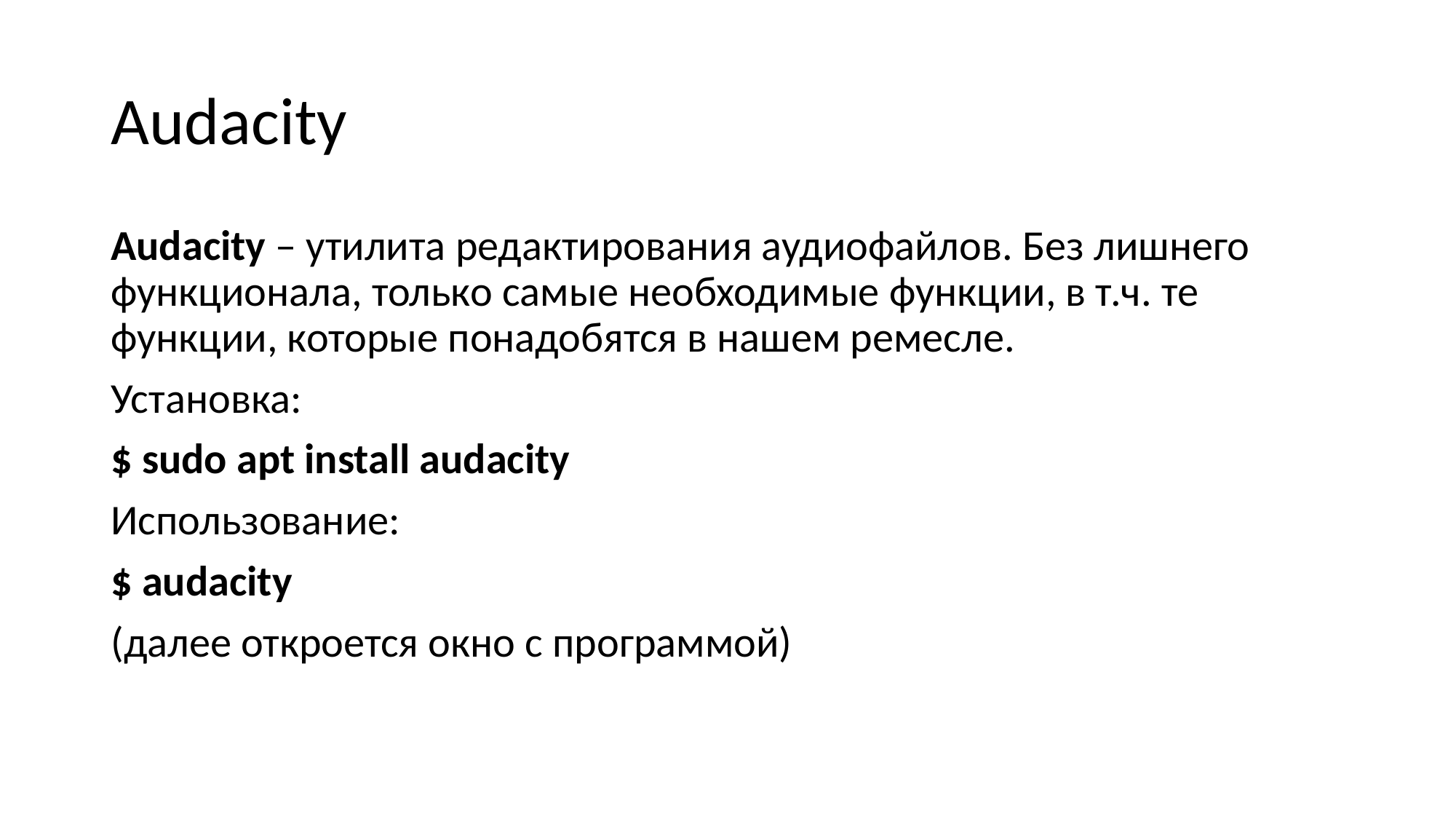

# Audacity
Audacity – утилита редактирования аудиофайлов. Без лишнего функционала, только самые необходимые функции, в т.ч. те функции, которые понадобятся в нашем ремесле.
Установка:
$ sudo apt install audacity
Использование:
$ audacity
(далее откроется окно с программой)